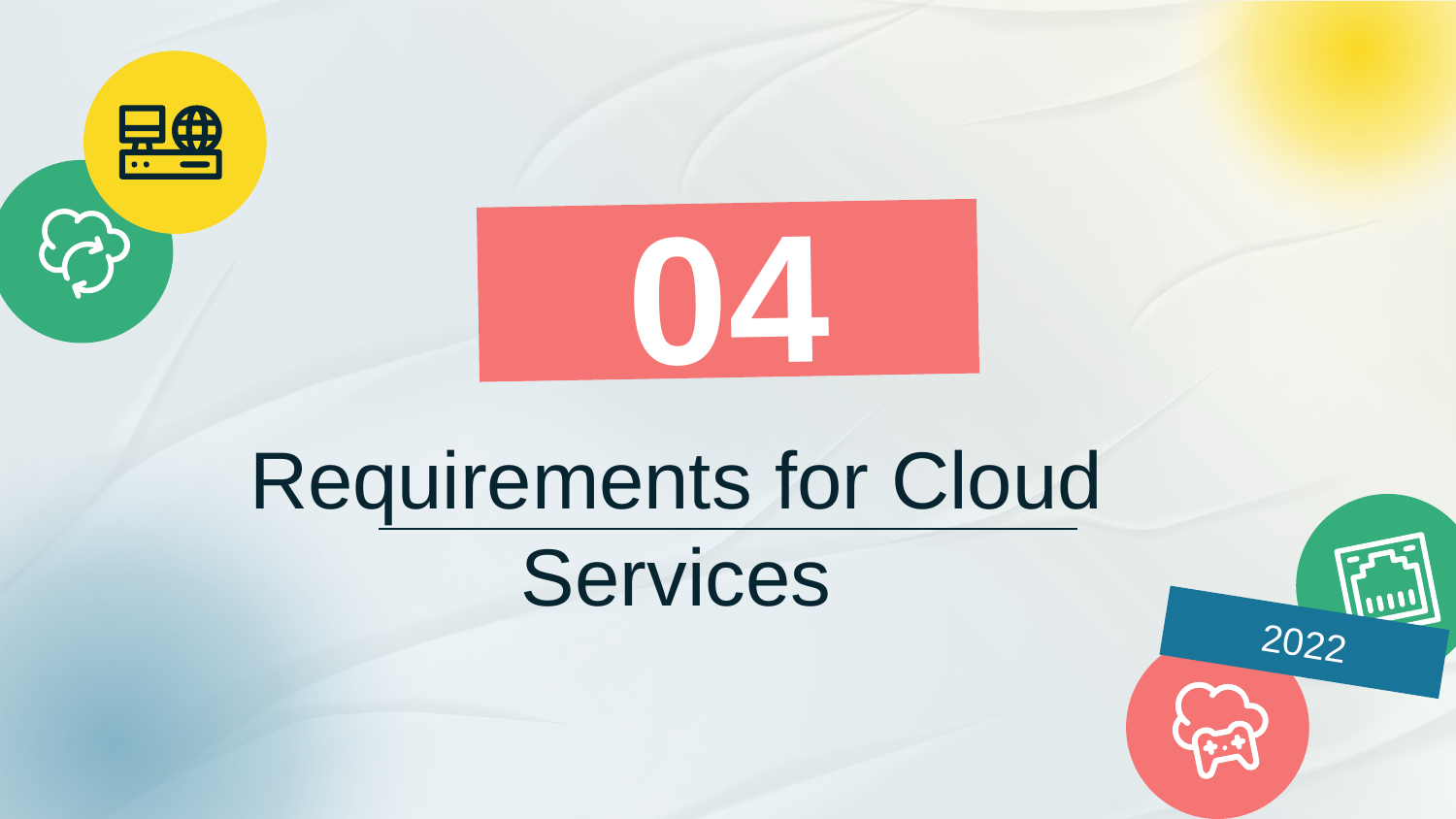

# 04
Requirements for Cloud Services

2022